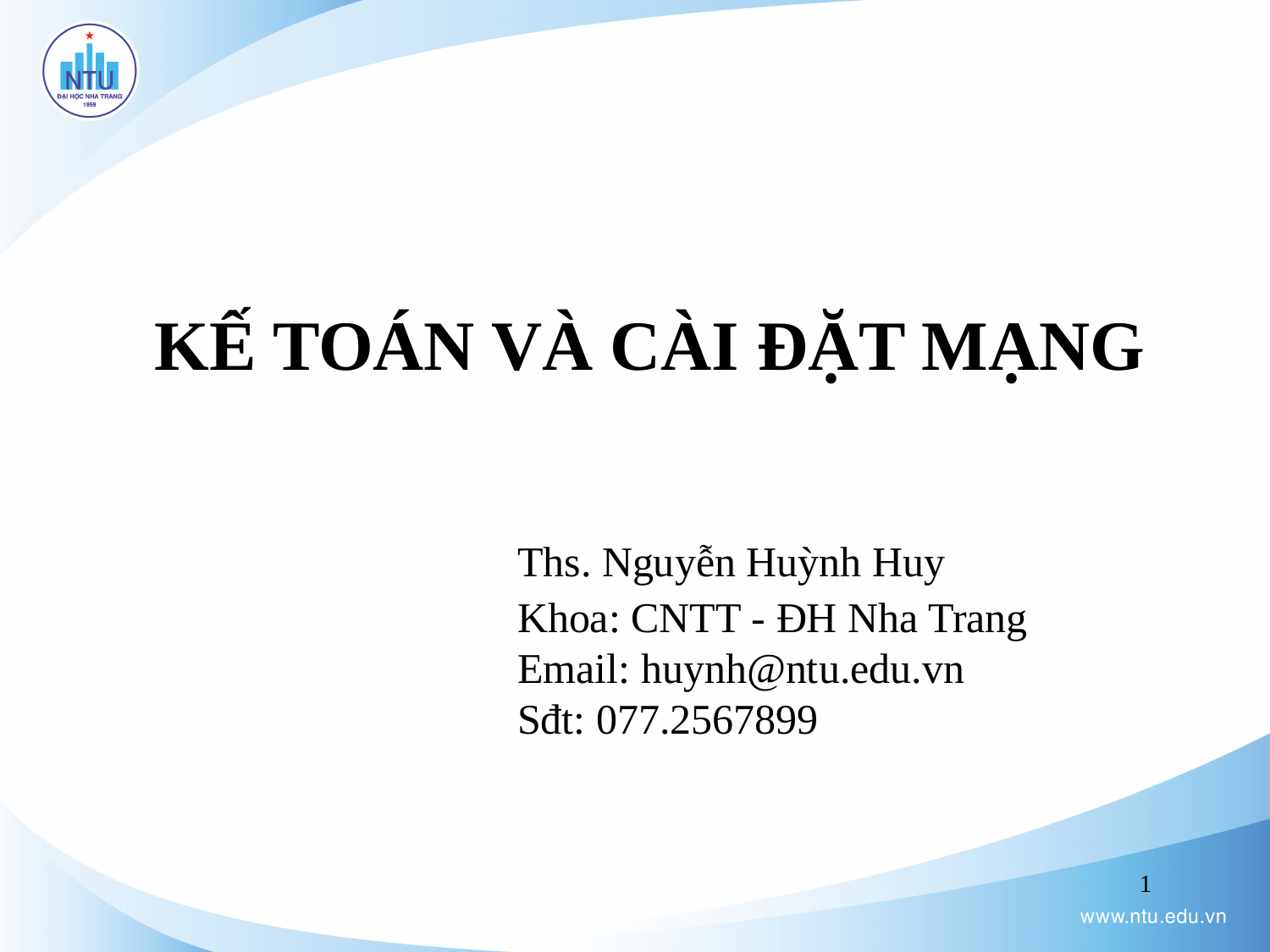

KẾ TOÁN VÀ CÀI ĐẶT MẠNG

Ths. Nguyễn Huỳnh Huy
Khoa: CNTT - ĐH Nha Trang
Email: huynh@ntu.edu.vn
Sđt: 077.2567899